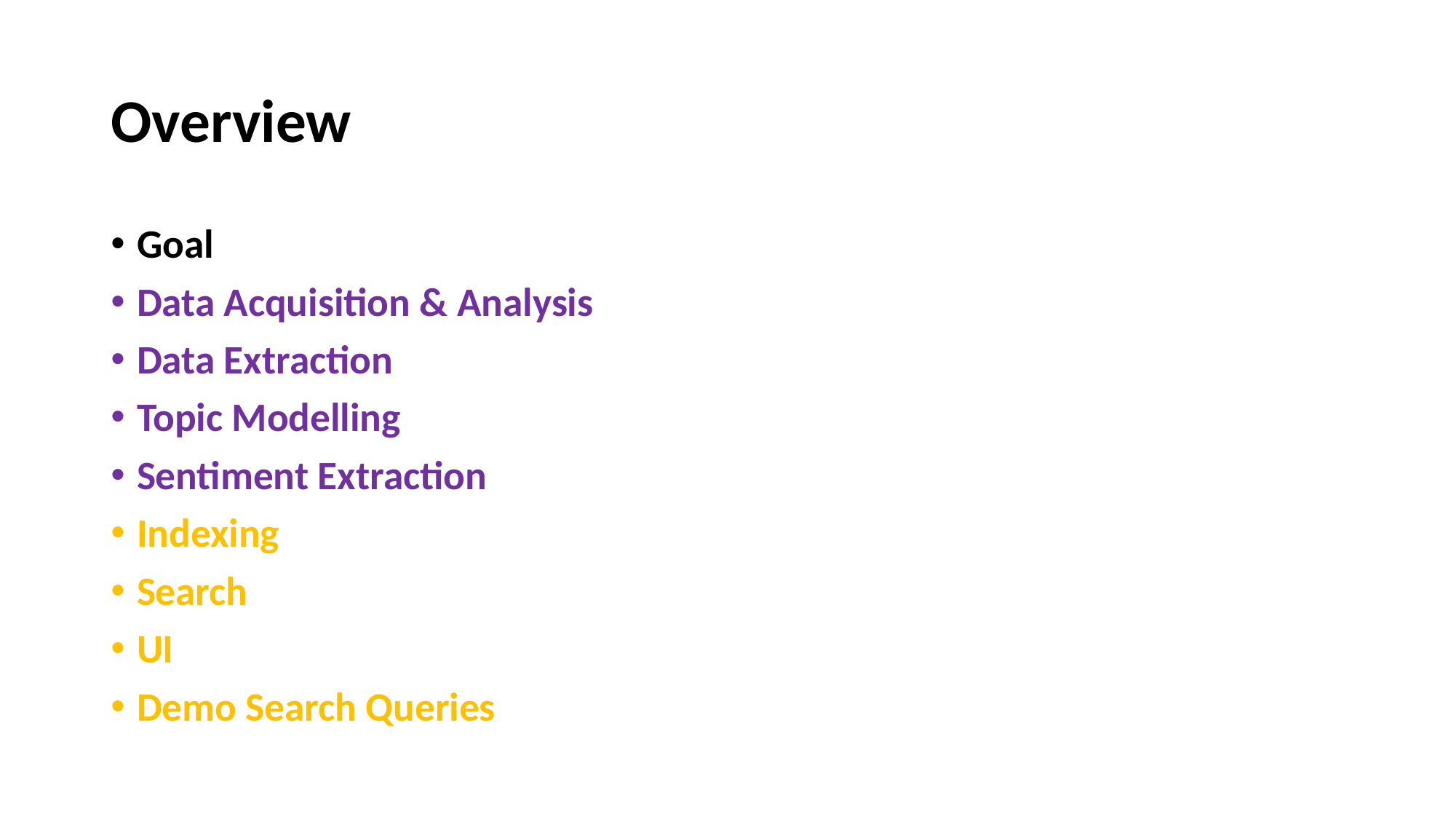

# Overview
Goal
Data Acquisition & Analysis
Data Extraction
Topic Modelling
Sentiment Extraction
Indexing
Search
UI
Demo Search Queries